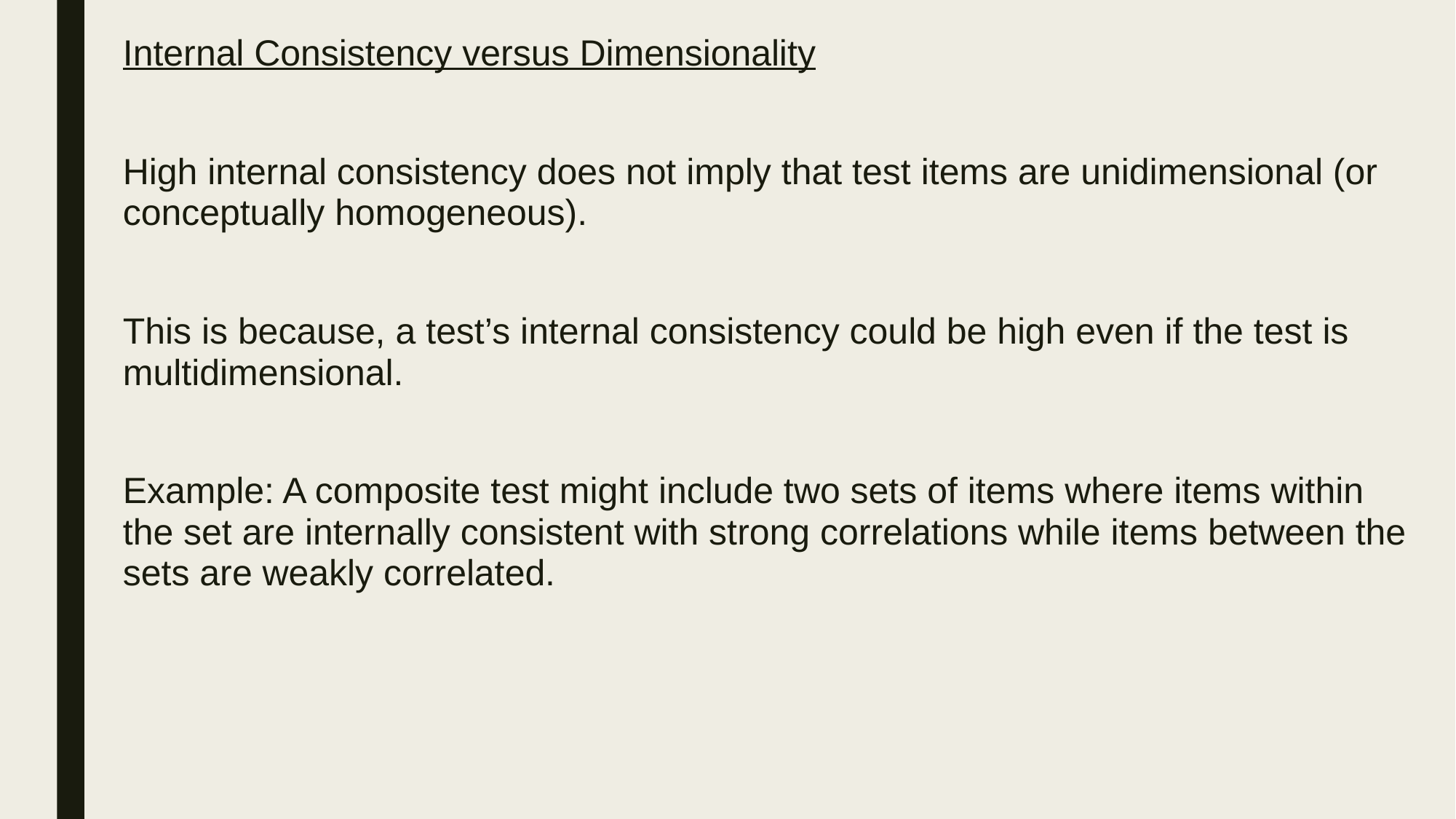

Internal Consistency versus Dimensionality

High internal consistency does not imply that test items are unidimensional (or conceptually homogeneous).

This is because, a test’s internal consistency could be high even if the test is multidimensional.

Example: A composite test might include two sets of items where items within the set are internally consistent with strong correlations while items between the sets are weakly correlated.